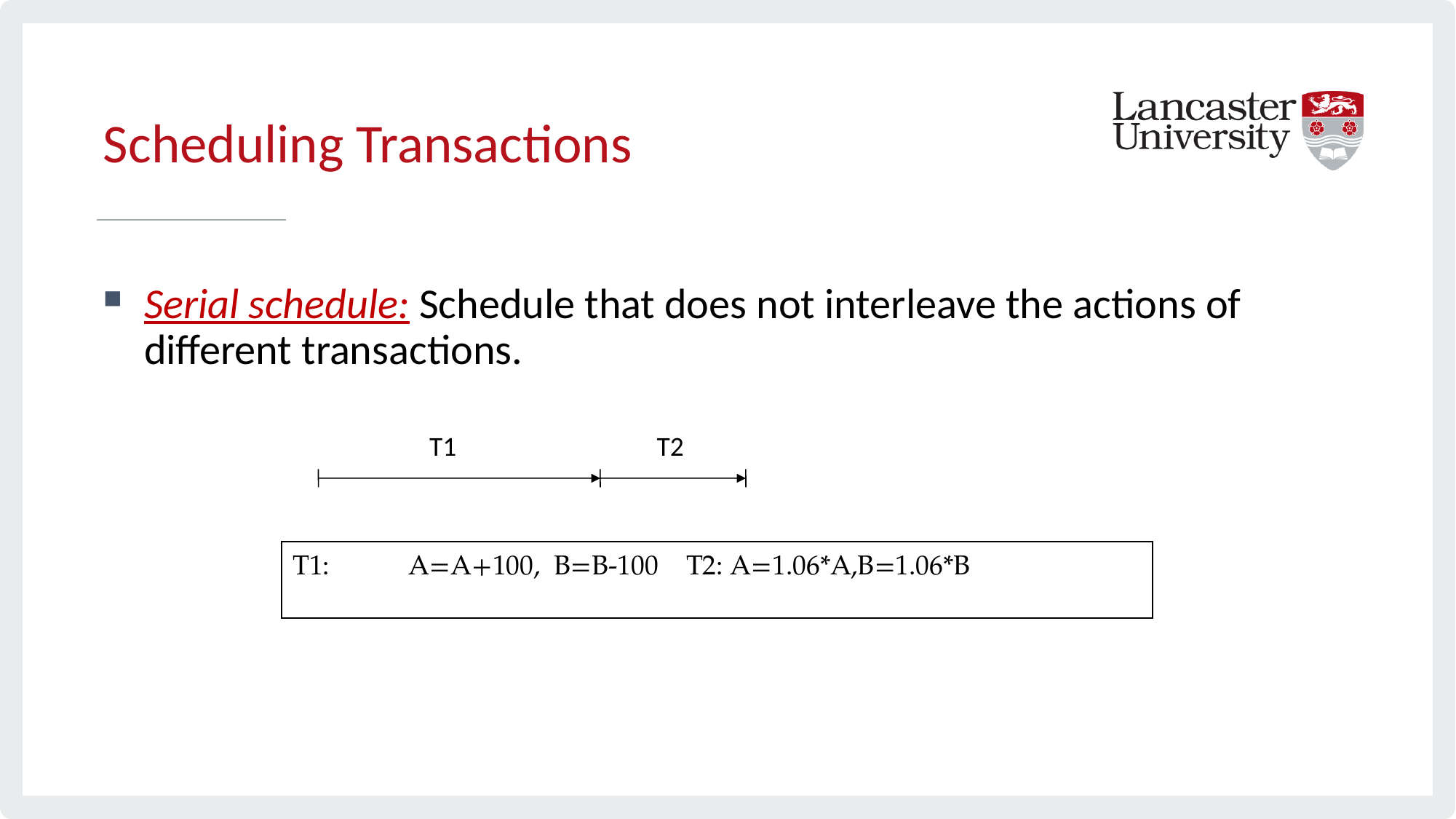

# Scheduling Transactions

Serial schedule: Schedule that does not interleave the actions of different transactions.

T1
T2

T1:	 A=A+100,  B=B-100    T2: A=1.06*A,B=1.06*B